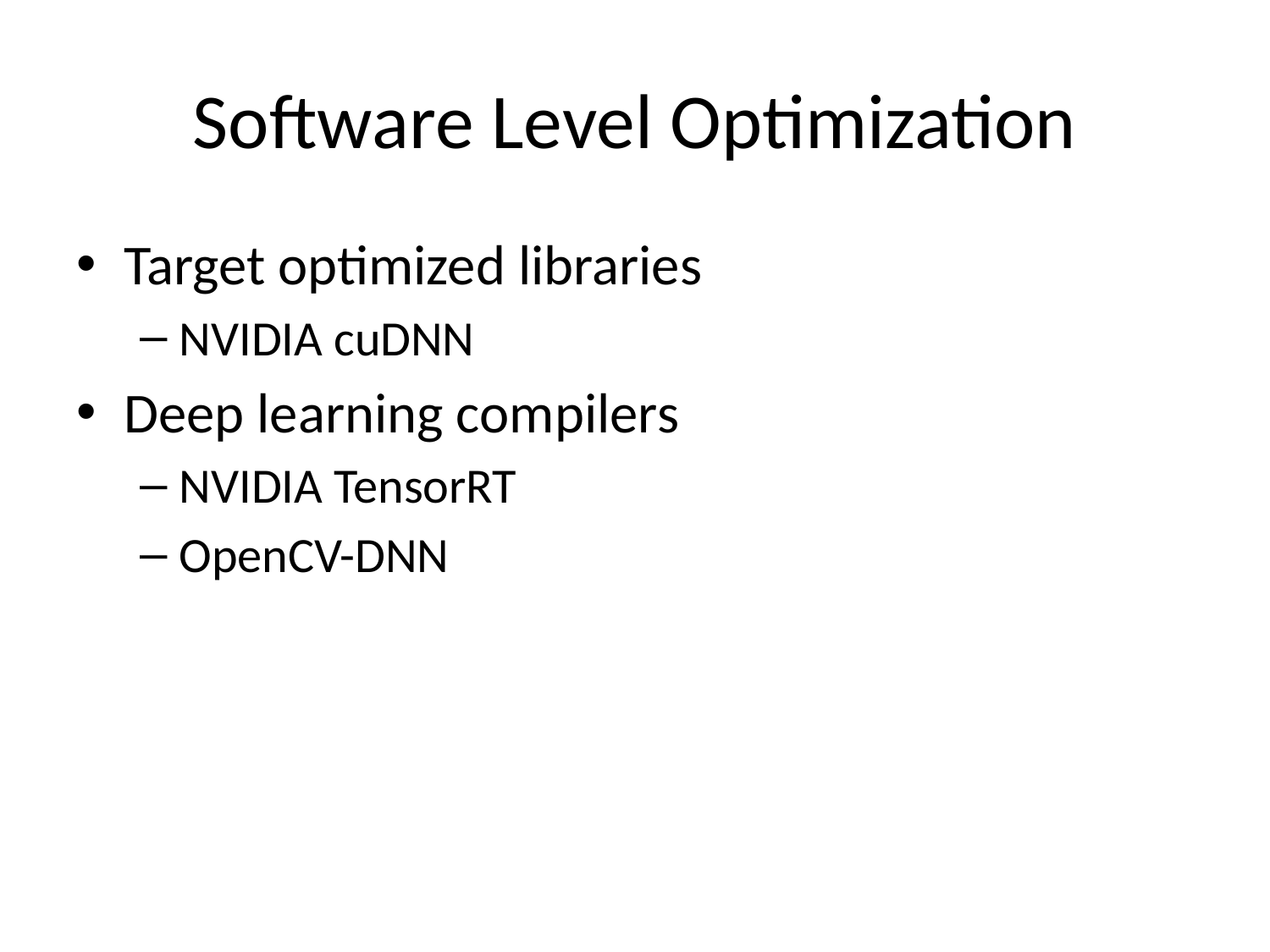

# Software Level Optimization
Target optimized libraries
NVIDIA cuDNN
Deep learning compilers
NVIDIA TensorRT
OpenCV-DNN